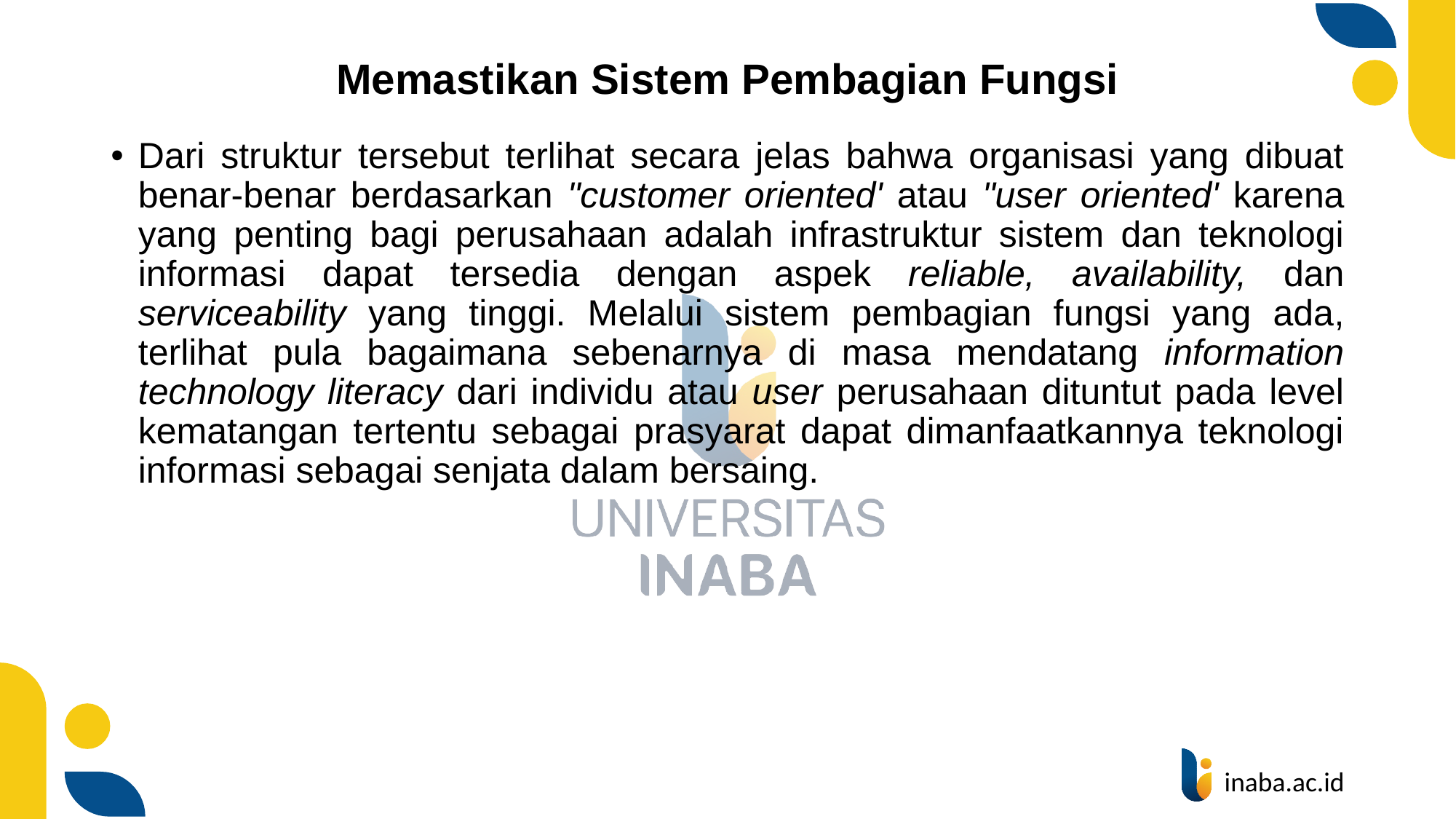

# Memastikan Sistem Pembagian Fungsi
Dari struktur tersebut terlihat secara jelas bahwa organisasi yang dibuat benar-benar berdasarkan "customer oriented' atau "user oriented' karena yang penting bagi perusahaan adalah infrastruktur sistem dan teknologi informasi dapat tersedia dengan aspek reliable, availability, dan serviceability yang tinggi. Melalui sistem pembagian fungsi yang ada, terlihat pula bagaimana sebenarnya di masa mendatang information technology literacy dari individu atau user perusahaan dituntut pada level kematangan tertentu sebagai prasyarat dapat dimanfaatkannya teknologi informasi sebagai senjata dalam bersaing.